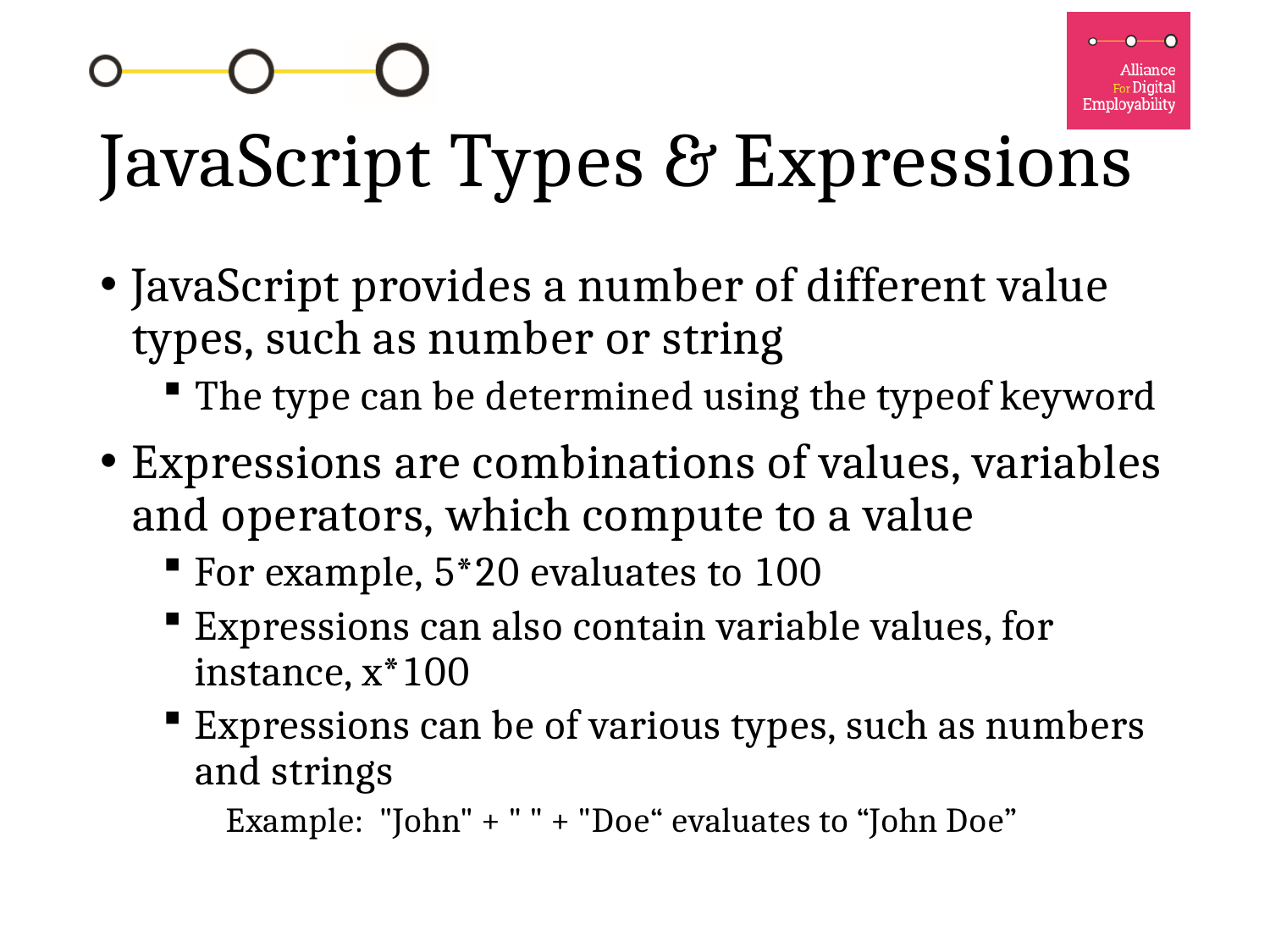

# JavaScript Types & Expressions
JavaScript provides a number of different value types, such as number or string
The type can be determined using the typeof keyword
Expressions are combinations of values, variables and operators, which compute to a value
For example, 5*20 evaluates to 100
Expressions can also contain variable values, for instance, x*100
Expressions can be of various types, such as numbers and strings
Example:  "John" + " " + "Doe“ evaluates to “John Doe”